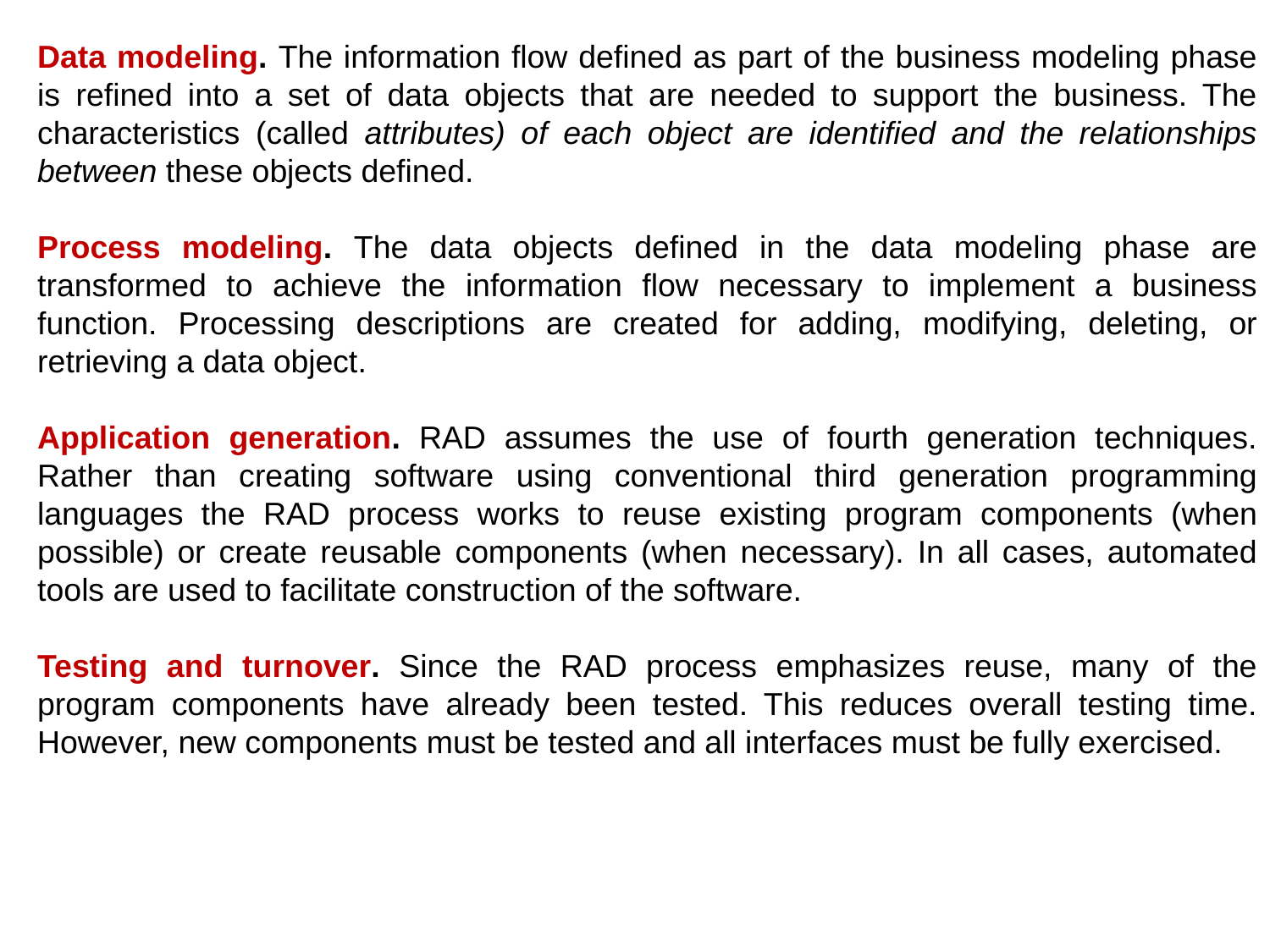

Data modeling. The information flow defined as part of the business modeling phase is refined into a set of data objects that are needed to support the business. The characteristics (called attributes) of each object are identified and the relationships between these objects defined.

Process modeling. The data objects defined in the data modeling phase are transformed to achieve the information flow necessary to implement a business function. Processing descriptions are created for adding, modifying, deleting, or retrieving a data object.

Application generation. RAD assumes the use of fourth generation techniques. Rather than creating software using conventional third generation programming languages the RAD process works to reuse existing program components (when possible) or create reusable components (when necessary). In all cases, automated tools are used to facilitate construction of the software.

Testing and turnover. Since the RAD process emphasizes reuse, many of the program components have already been tested. This reduces overall testing time. However, new components must be tested and all interfaces must be fully exercised.